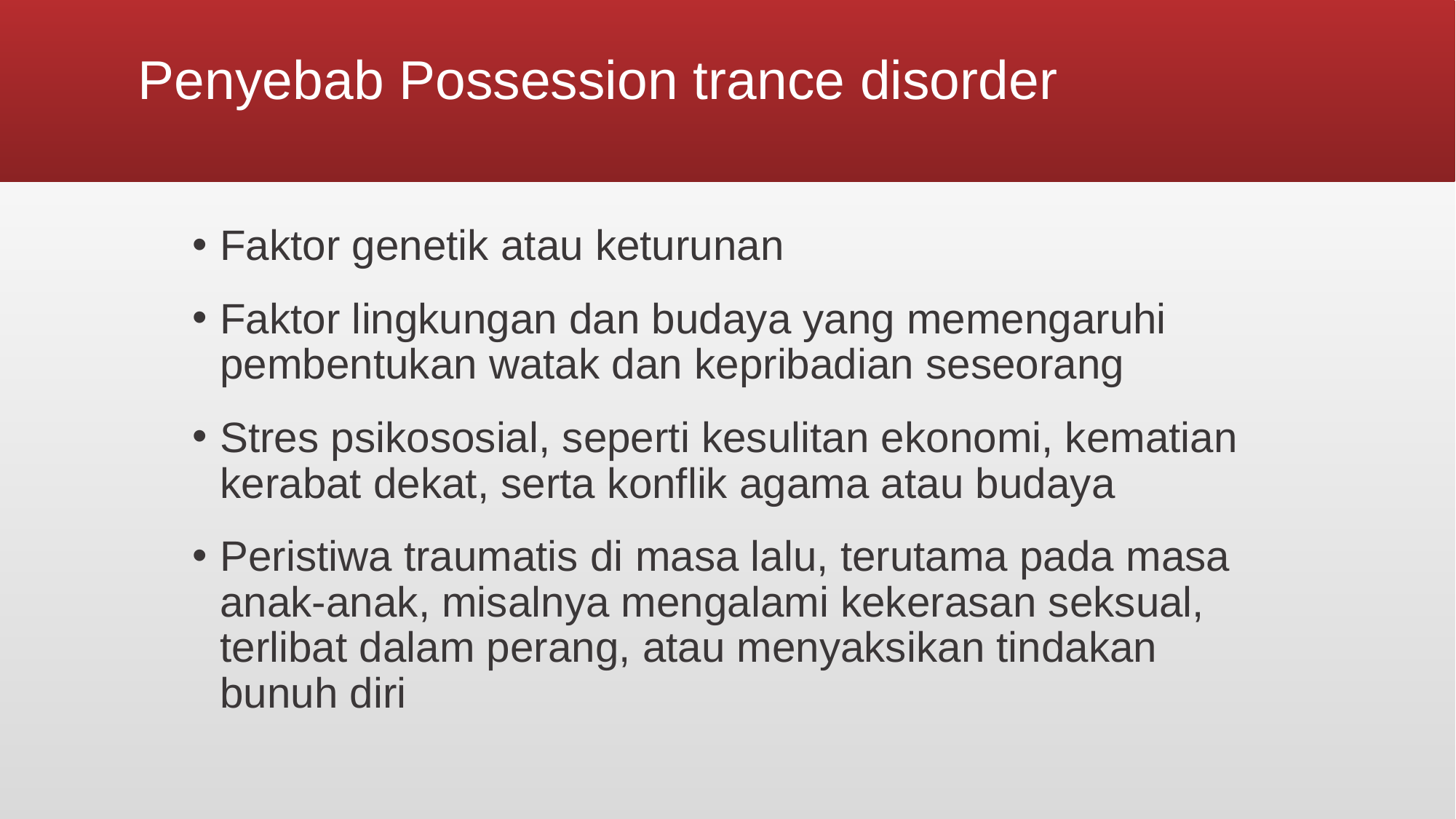

# Penyebab Possession trance disorder
Faktor genetik atau keturunan
Faktor lingkungan dan budaya yang memengaruhi pembentukan watak dan kepribadian seseorang
Stres psikososial, seperti kesulitan ekonomi, kematian kerabat dekat, serta konflik agama atau budaya
Peristiwa traumatis di masa lalu, terutama pada masa anak-anak, misalnya mengalami kekerasan seksual, terlibat dalam perang, atau menyaksikan tindakan bunuh diri